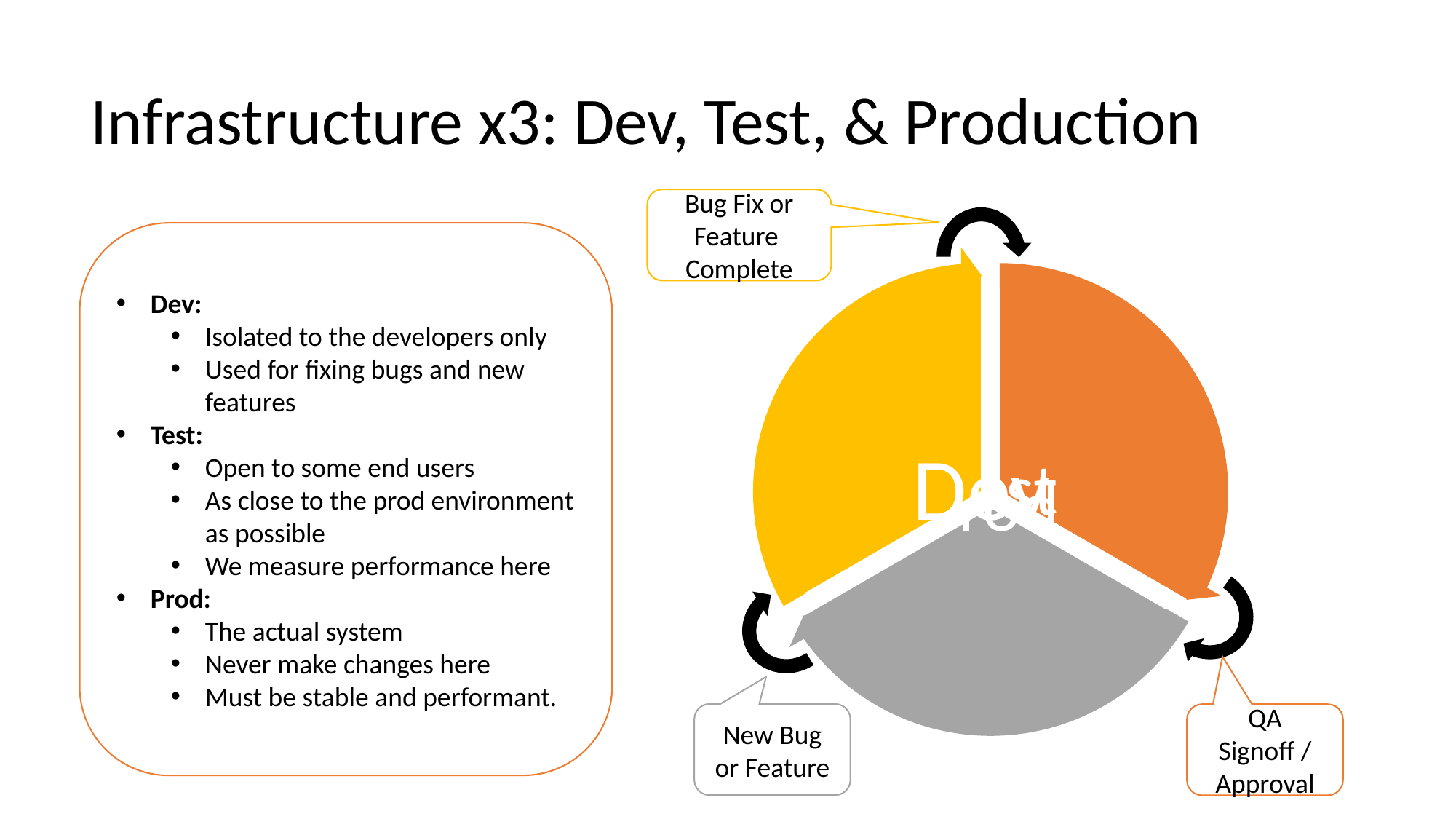

# Infrastructure x3: Dev, Test, & Production
Bug Fix or Feature
Complete

Dev:
Isolated to the developers only
Used for fixing bugs and new features
Test:
Open to some end users
As close to the prod environment as possible
We measure performance here
Prod:
The actual system
Never make changes here
Must be stable and performant.
Test
Prod
Dev

New Bug or Feature
QA Signoff / Approval